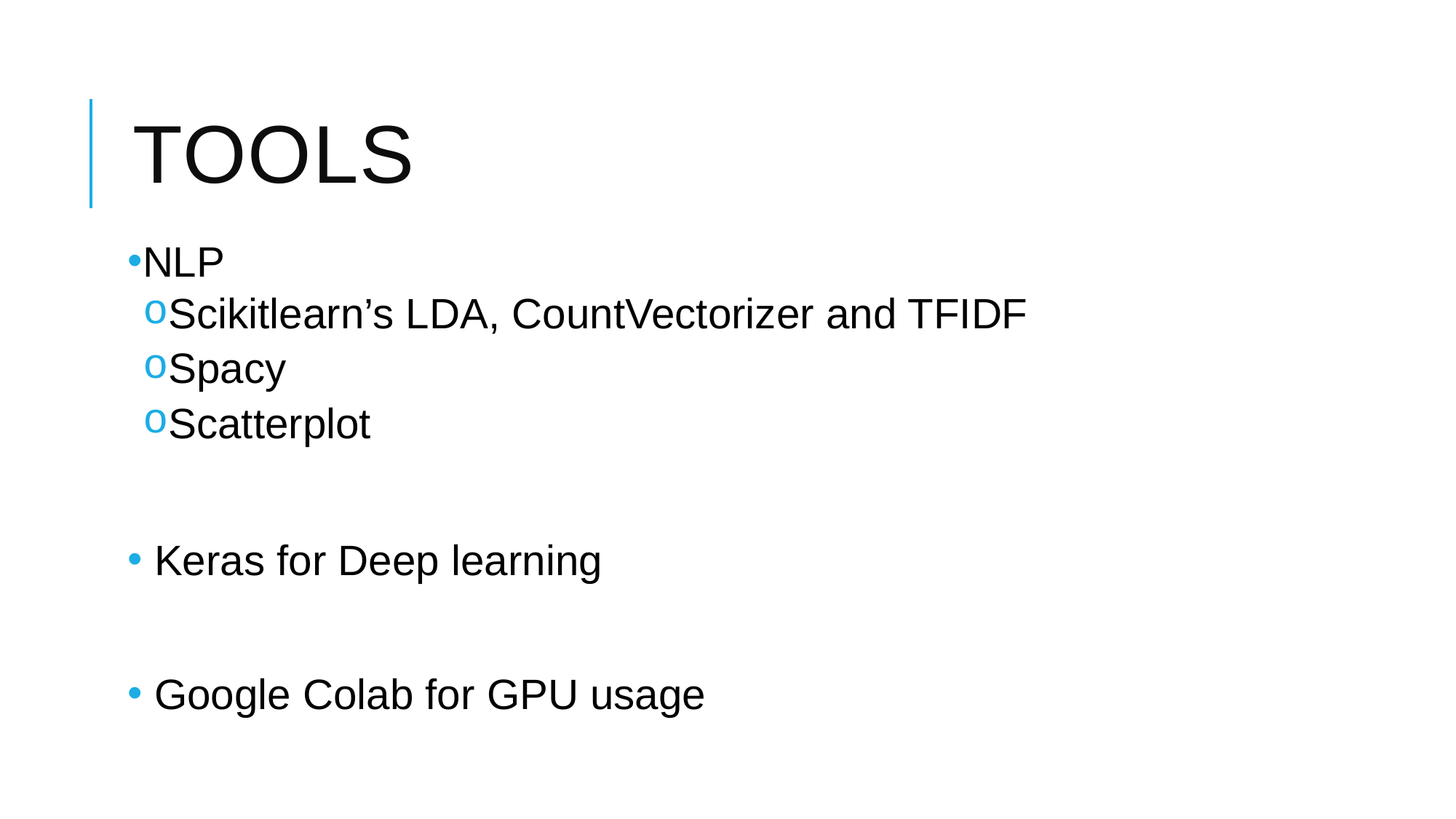

# Tools
NLP
Scikitlearn’s LDA, CountVectorizer and TFIDF
Spacy
Scatterplot

 Keras for Deep learning

 Google Colab for GPU usage